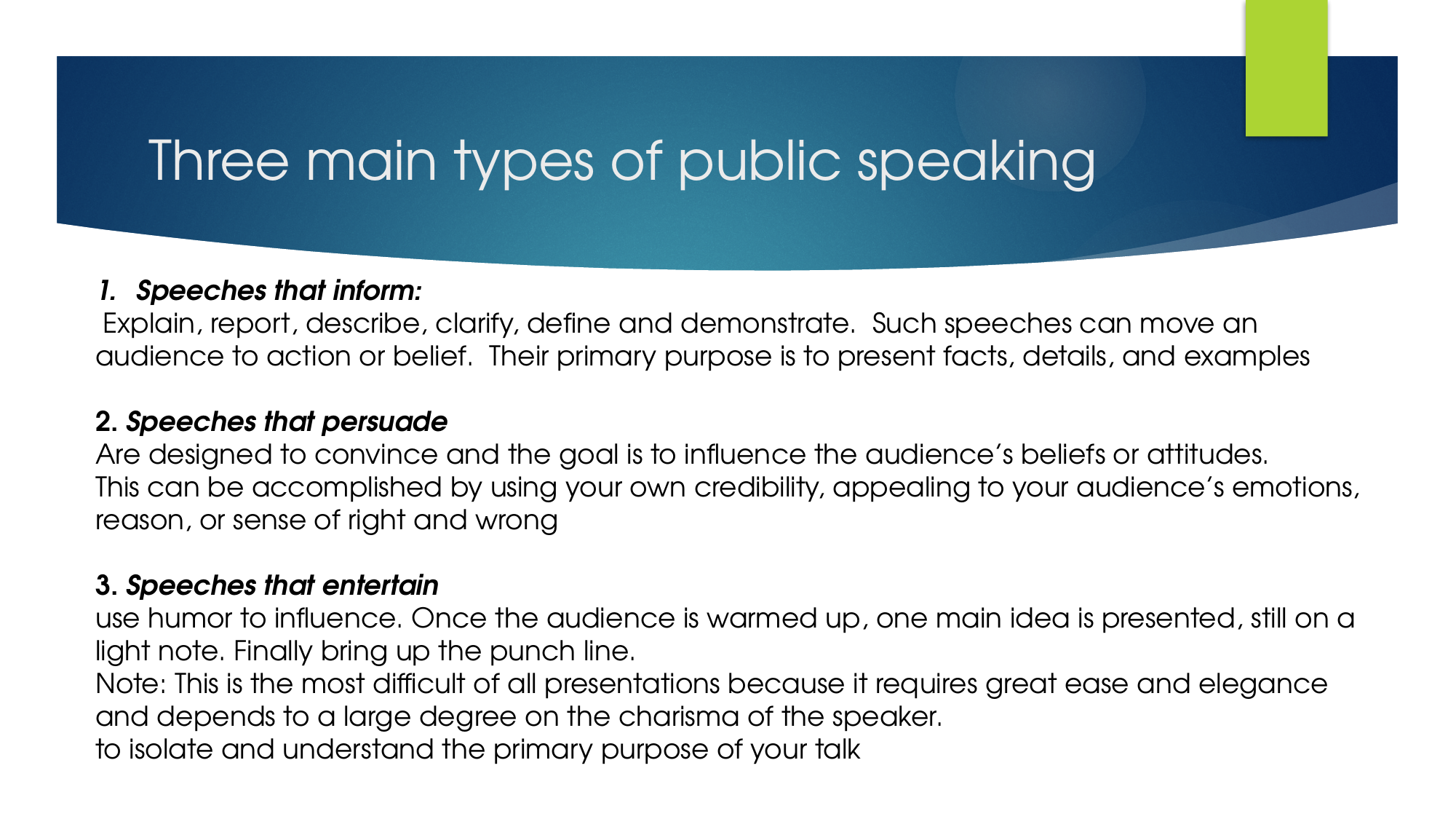

# Three main types of public speaking
Speeches that inform:
 Explain, report, describe, clarify, define and demonstrate.  Such speeches can move an audience to action or belief.  Their primary purpose is to present facts, details, and examples

2. Speeches that persuade
Are designed to convince and the goal is to influence the audience’s beliefs or attitudes.
This can be accomplished by using your own credibility, appealing to your audience’s emotions, reason, or sense of right and wrong

3. Speeches that entertain
use humor to influence. Once the audience is warmed up, one main idea is presented, still on a light note. Finally bring up the punch line.
Note: This is the most difficult of all presentations because it requires great ease and elegance and depends to a large degree on the charisma of the speaker.
to isolate and understand the primary purpose of your talk